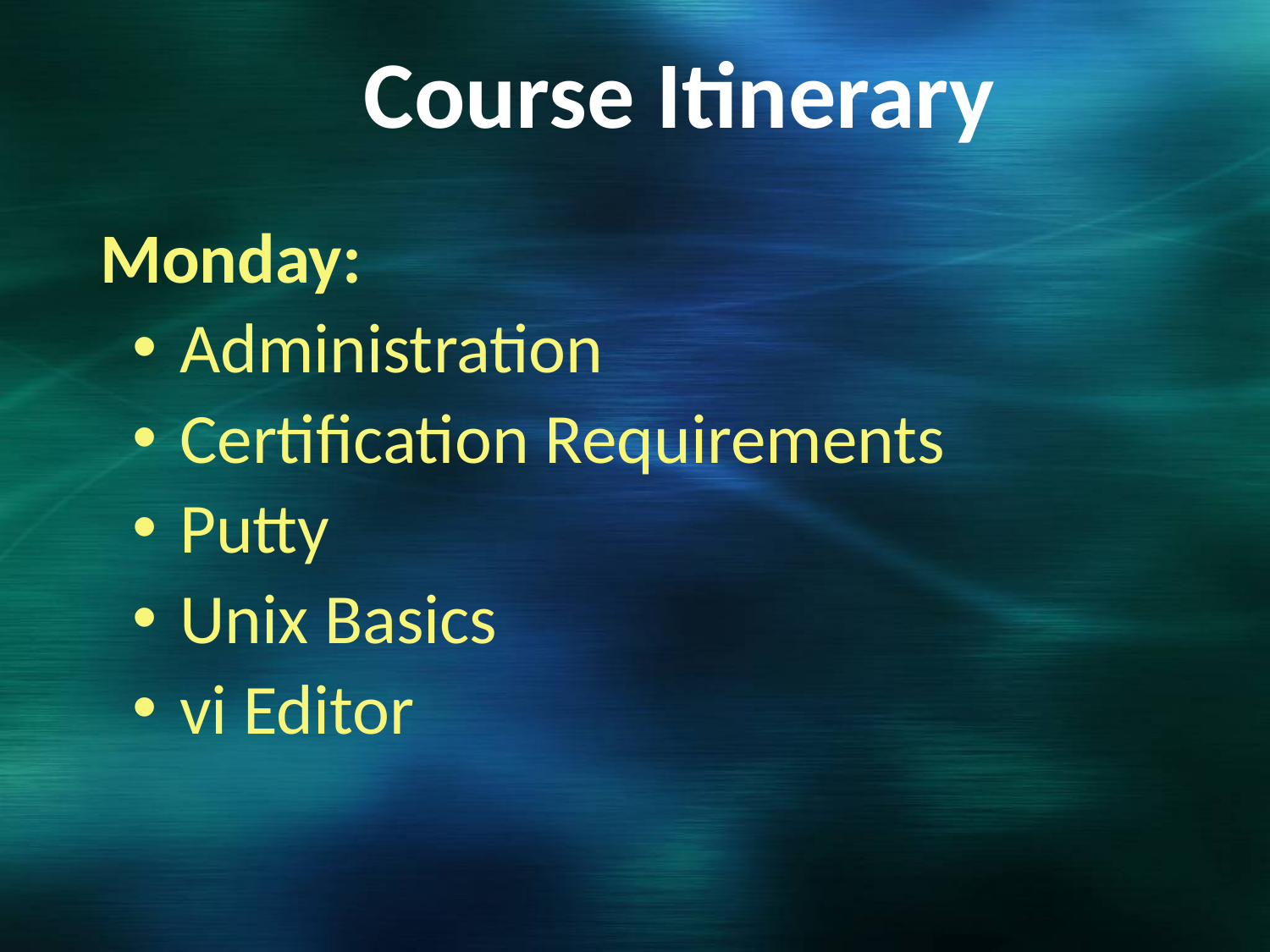

# Course Itinerary
Monday:
Administration
Certification Requirements
Putty
Unix Basics
vi Editor